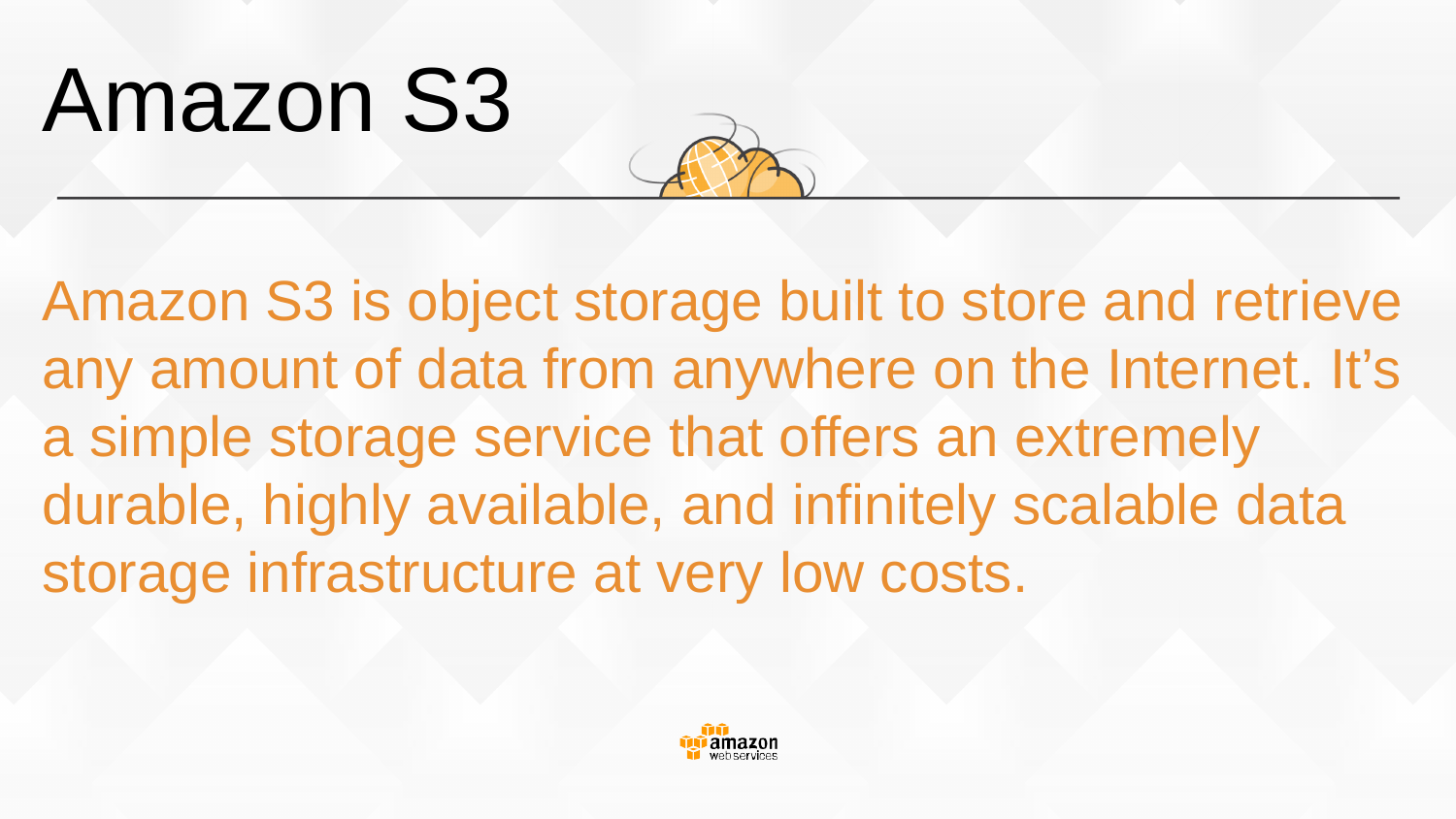

# Amazon S3
Amazon S3 is object storage built to store and retrieve any amount of data from anywhere on the Internet. It’s a simple storage service that offers an extremely durable, highly available, and infinitely scalable data storage infrastructure at very low costs.